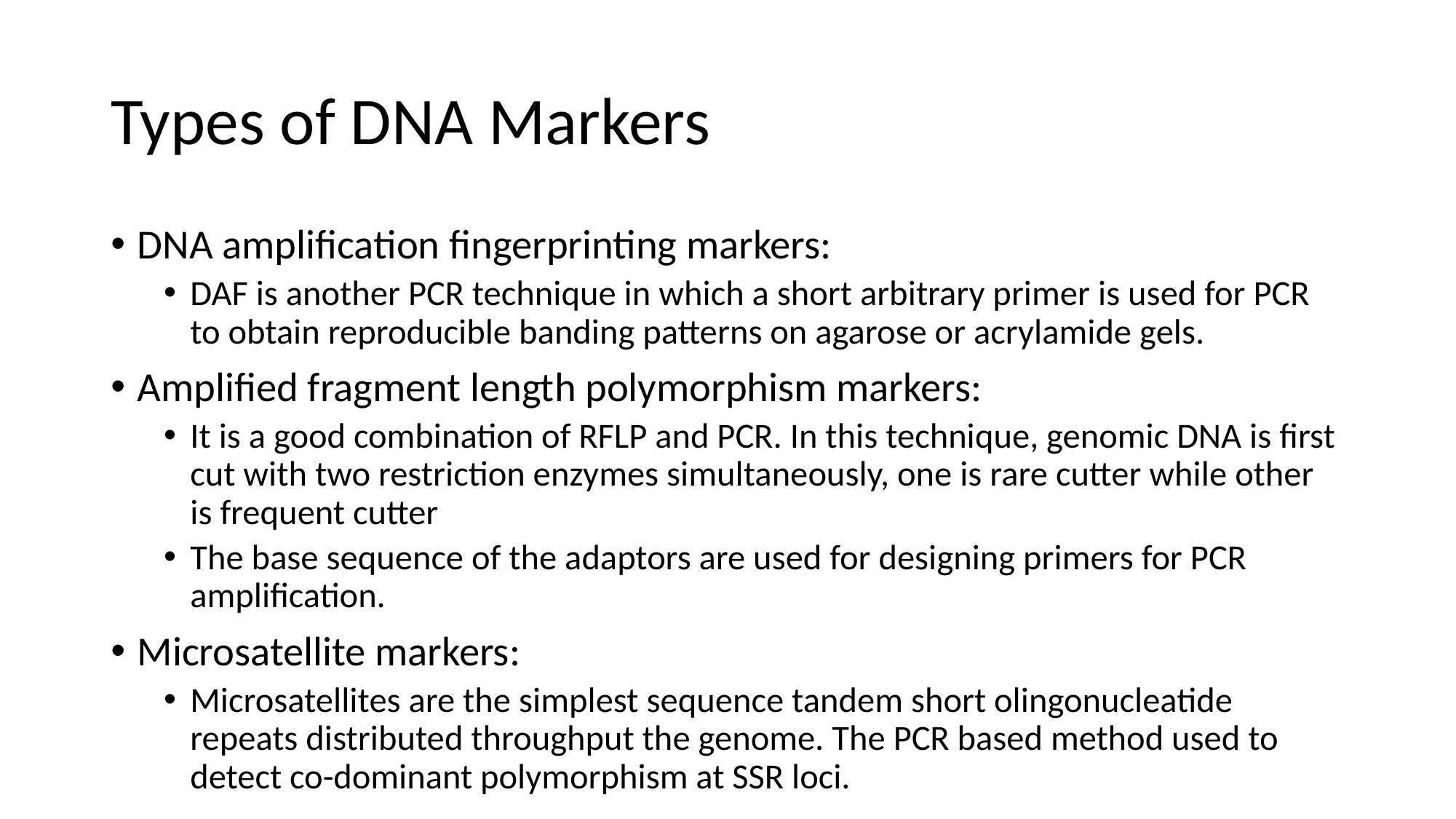

# Types of DNA Markers
DNA amplification fingerprinting markers:
DAF is another PCR technique in which a short arbitrary primer is used for PCR to obtain reproducible banding patterns on agarose or acrylamide gels.
Amplified fragment length polymorphism markers:
It is a good combination of RFLP and PCR. In this technique, genomic DNA is first cut with two restriction enzymes simultaneously, one is rare cutter while other is frequent cutter
The base sequence of the adaptors are used for designing primers for PCR amplification.
Microsatellite markers:
Microsatellites are the simplest sequence tandem short olingonucleatide repeats distributed throughput the genome. The PCR based method used to detect co-dominant polymorphism at SSR loci.